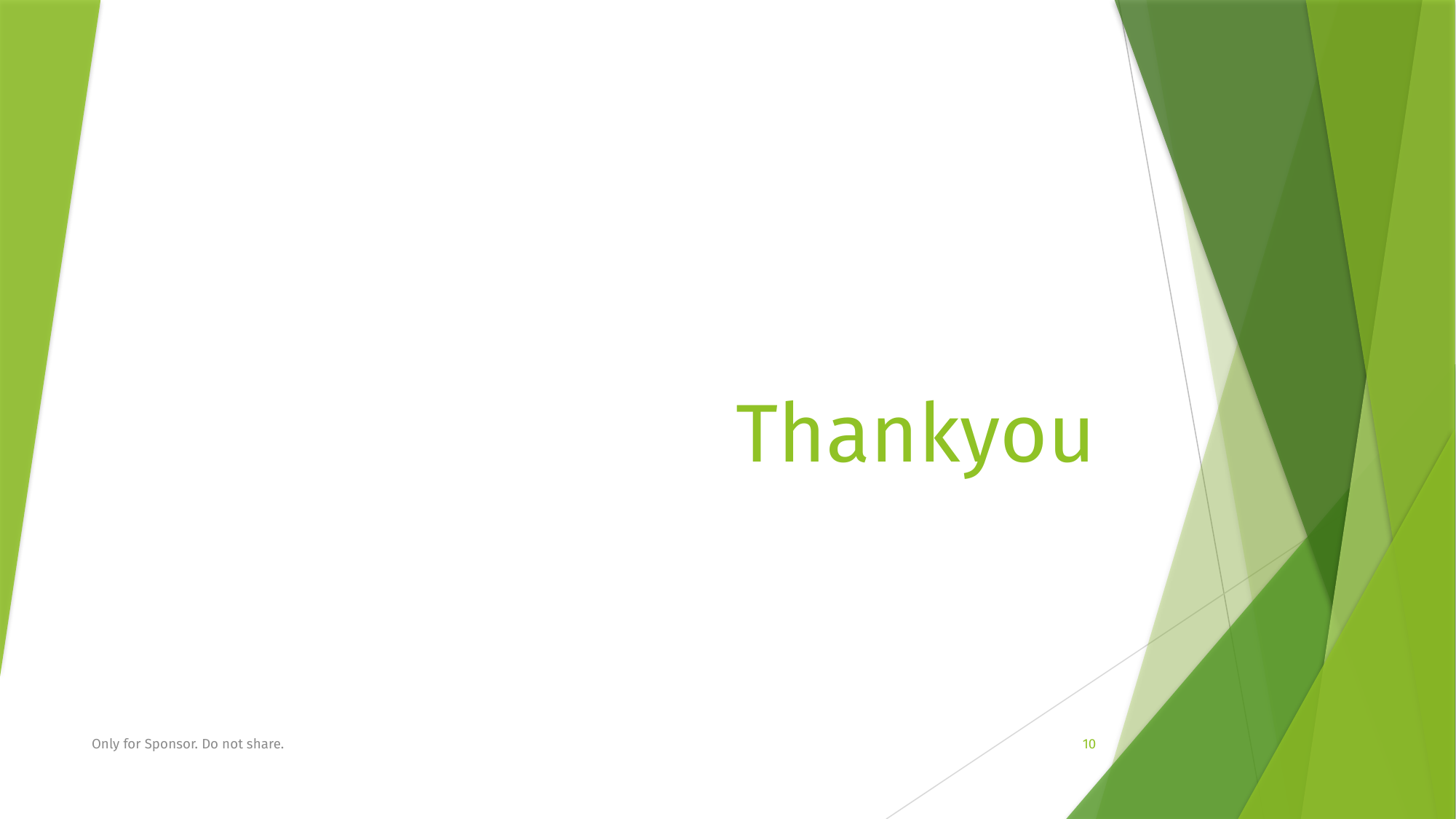

# Thankyou

Only for Sponsor. Do not share.
10